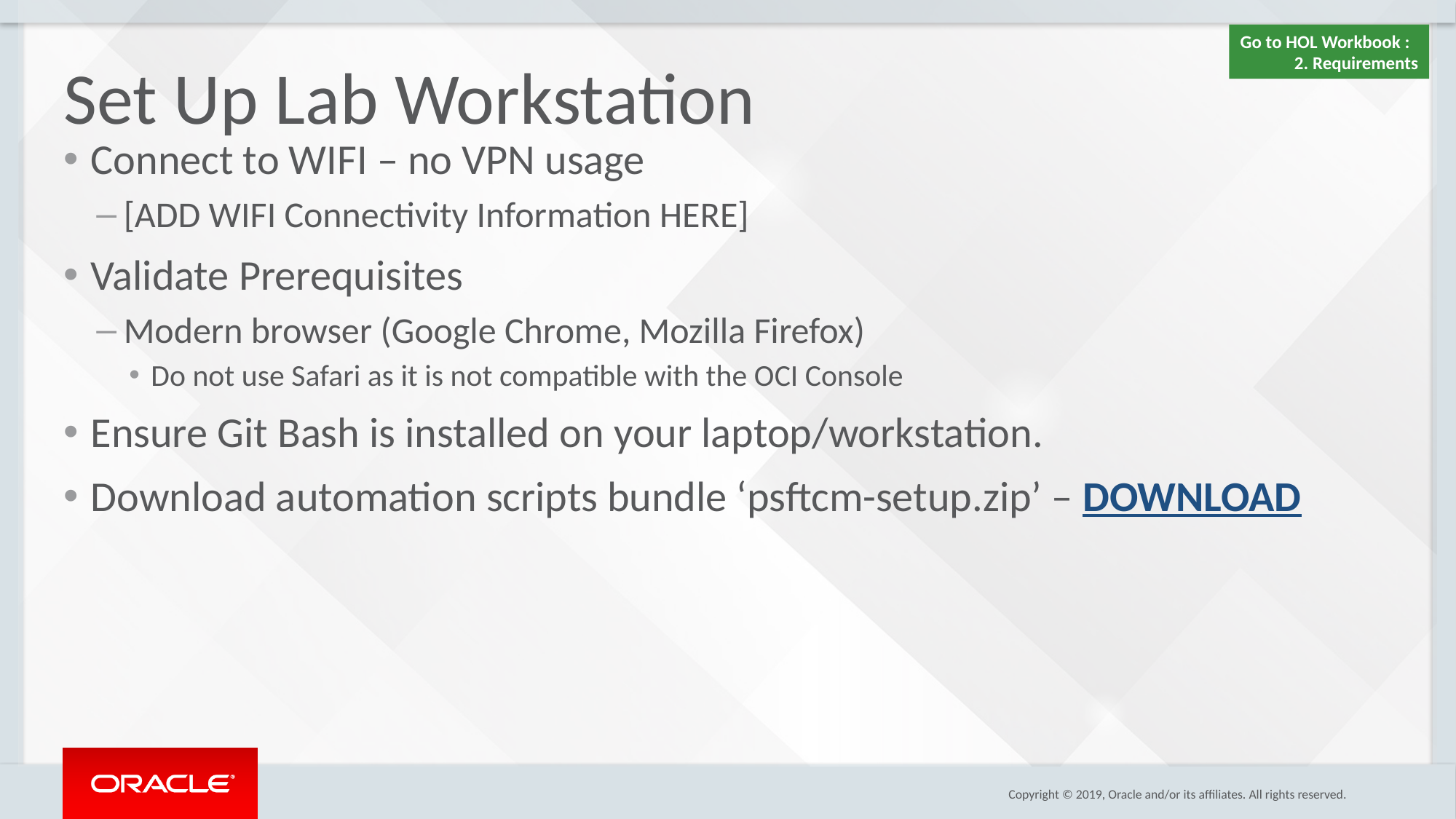

Go to HOL Workbook :
2. Requirements
# Set Up Lab Workstation
Connect to WIFI – no VPN usage
[ADD WIFI Connectivity Information HERE]
Validate Prerequisites
Modern browser (Google Chrome, Mozilla Firefox)
Do not use Safari as it is not compatible with the OCI Console
Ensure Git Bash is installed on your laptop/workstation.
Download automation scripts bundle ‘psftcm-setup.zip’ – DOWNLOAD